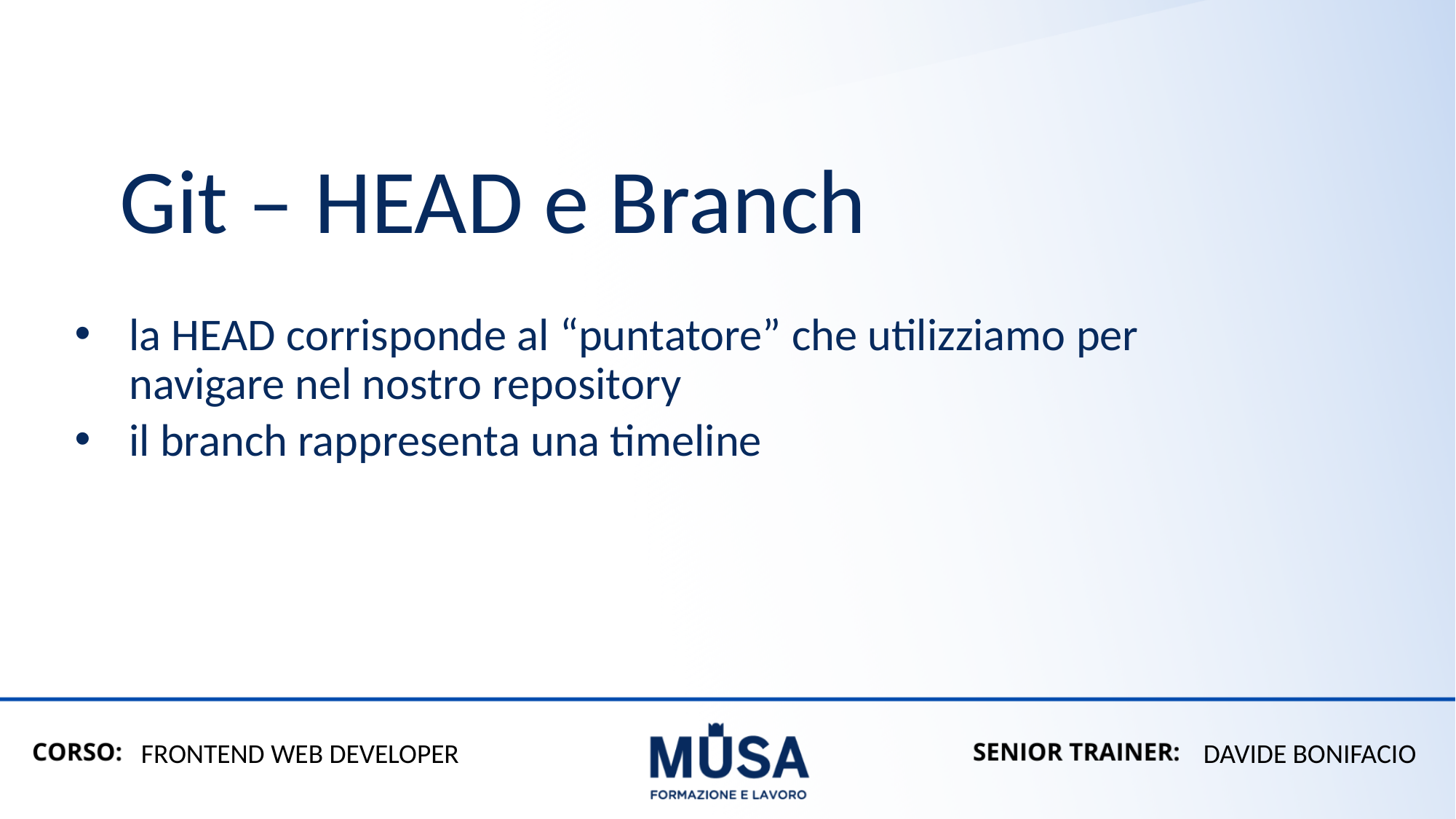

# Git – HEAD e Branch
la HEAD corrisponde al “puntatore” che utilizziamo per navigare nel nostro repository
il branch rappresenta una timeline